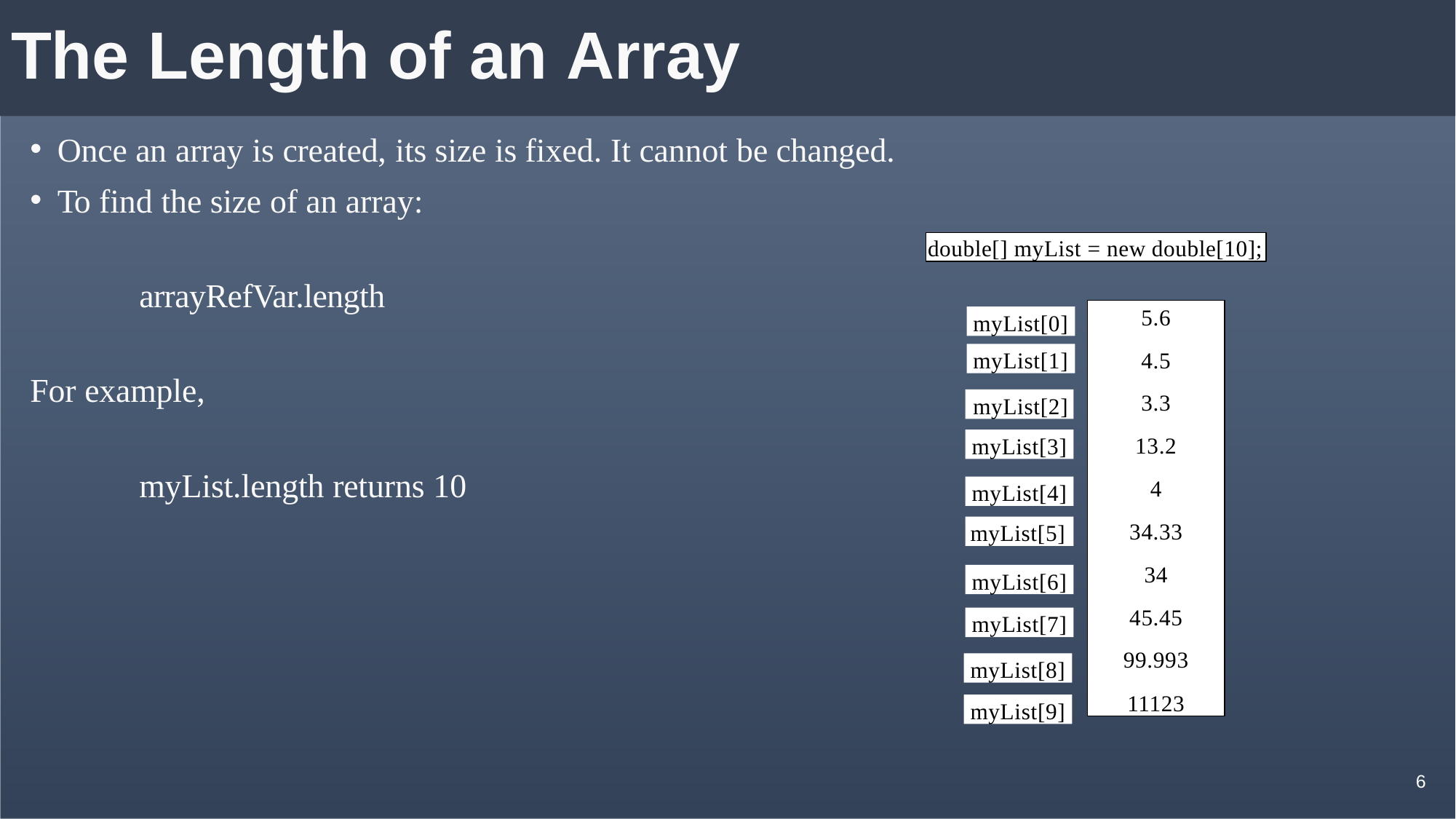

# The Length of an Array
Once an array is created, its size is fixed. It cannot be changed.
To find the size of an array:
double[] myList = new double[10];
arrayRefVar.length
5.6
4.5
3.3
13.2
4
34.33
34
45.45
99.993
11123
myList[0]
myList[1]
For example,
myList[2]
myList[3]
myList.length returns 10
myList[4]
myList[5]
myList[6]
myList[7]
myList[8]
myList[9]
6